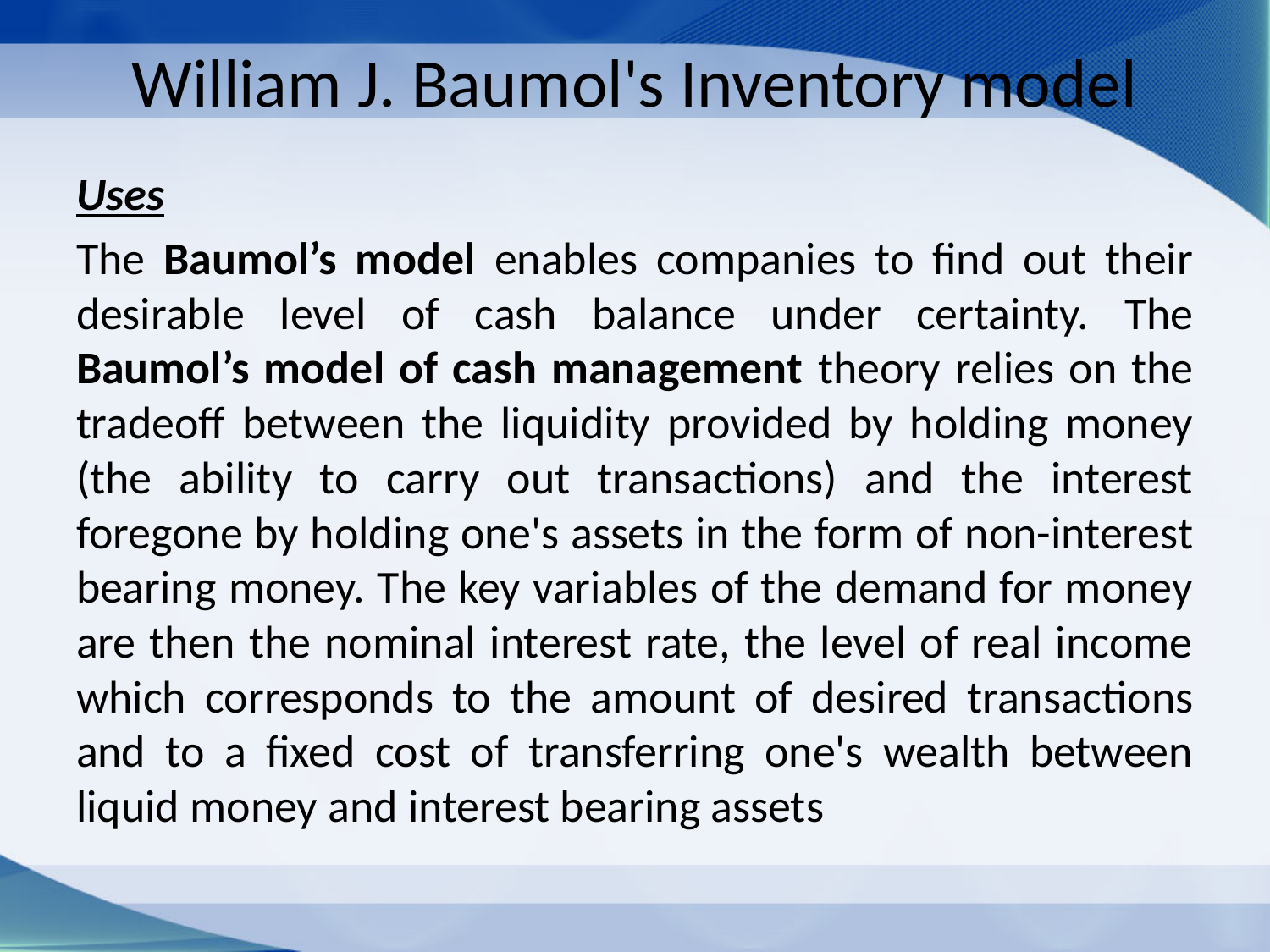

# William J. Baumol's Inventory model
Uses
The Baumol’s model enables companies to find out their desirable level of cash balance under certainty. The Baumol’s model of cash management theory relies on the tradeoff between the liquidity provided by holding money (the ability to carry out transactions) and the interest foregone by holding one's assets in the form of non-interest bearing money. The key variables of the demand for money are then the nominal interest rate, the level of real income which corresponds to the amount of desired transactions and to a fixed cost of transferring one's wealth between liquid money and interest bearing assets